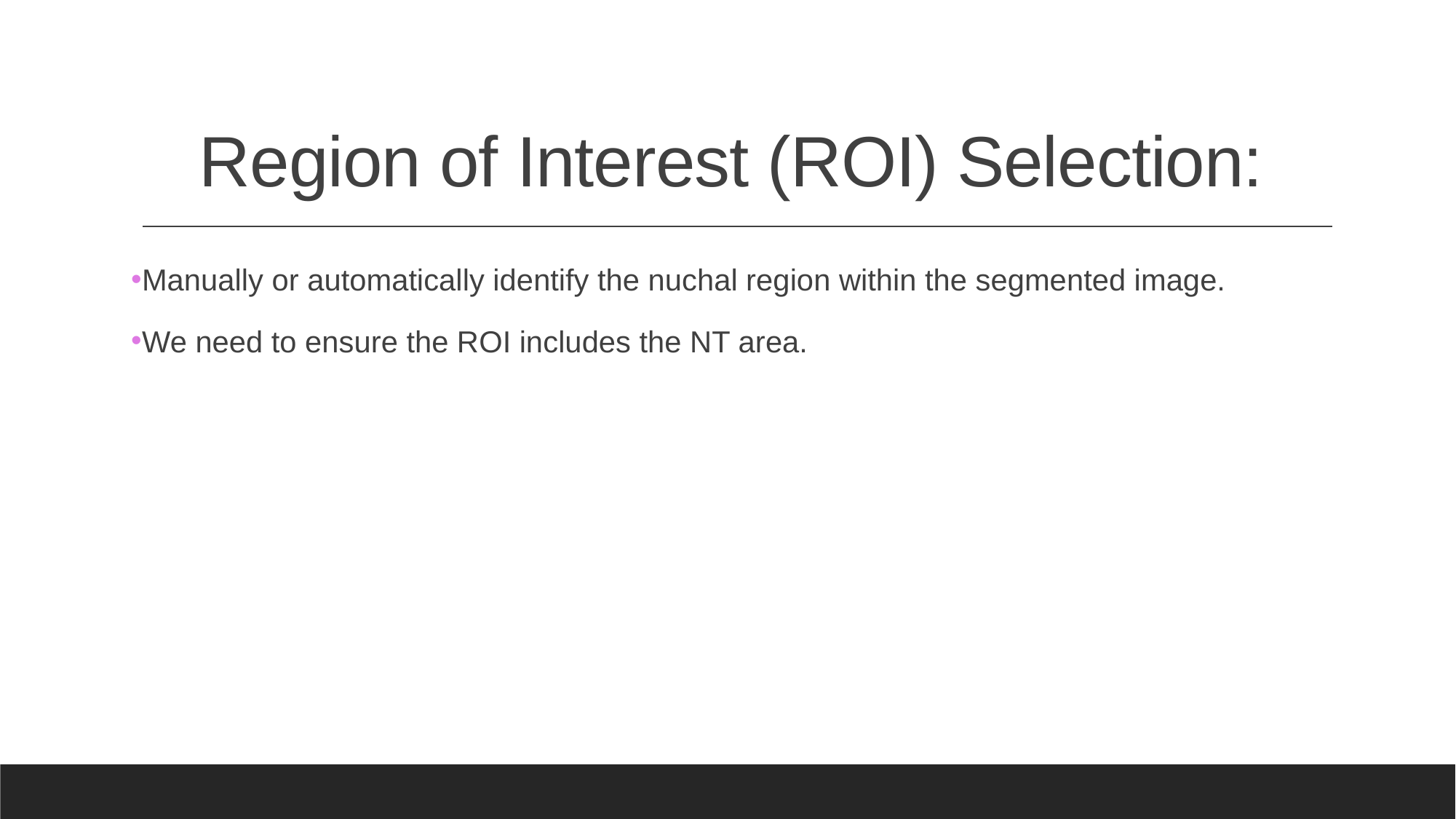

# Region of Interest (ROI) Selection:
Manually or automatically identify the nuchal region within the segmented image.
We need to ensure the ROI includes the NT area.